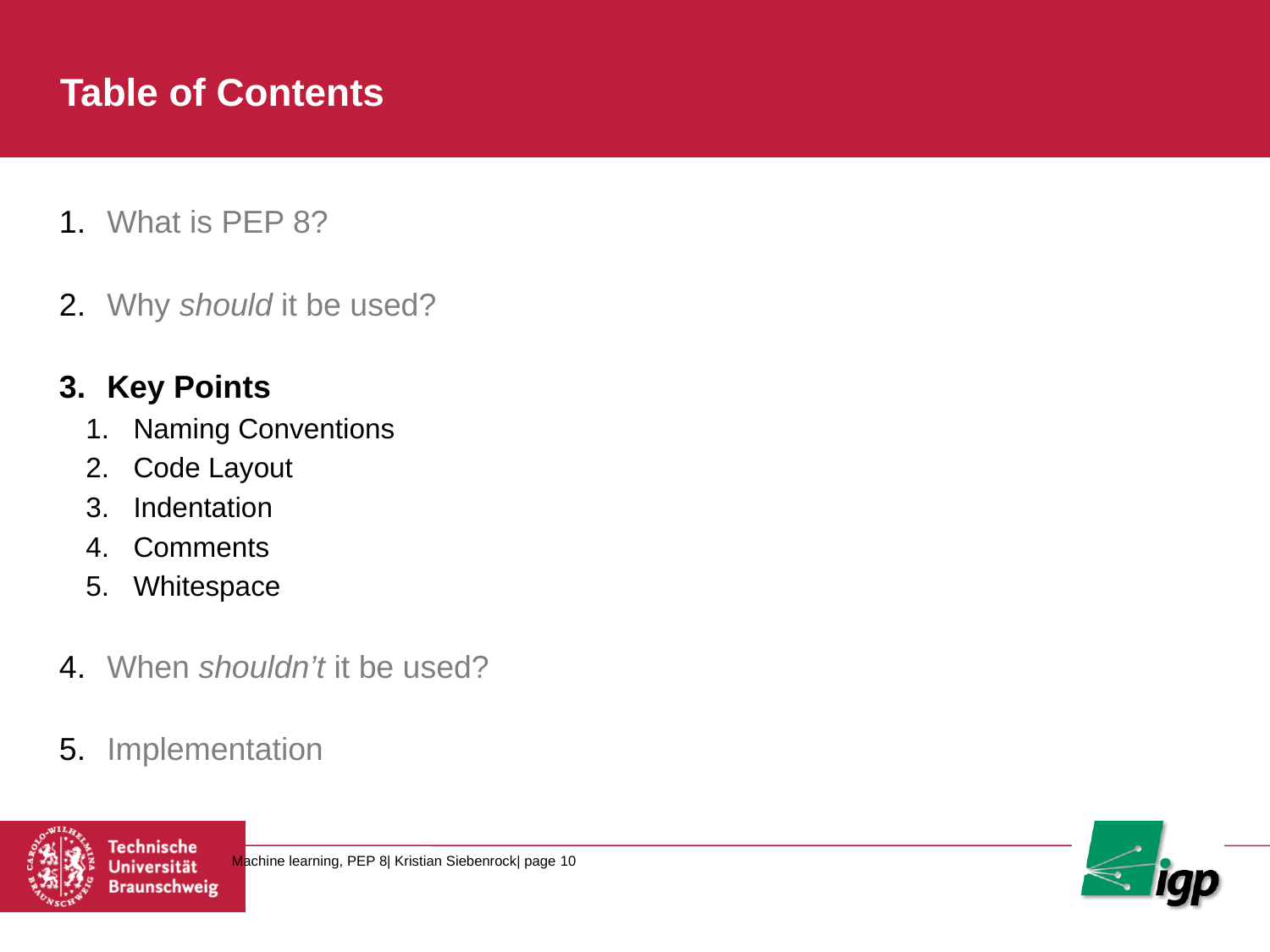

# Table of Contents
What is PEP 8?
Why should it be used?
Key Points
Naming Conventions
Code Layout
Indentation
Comments
Whitespace
When shouldn’t it be used?
Implementation